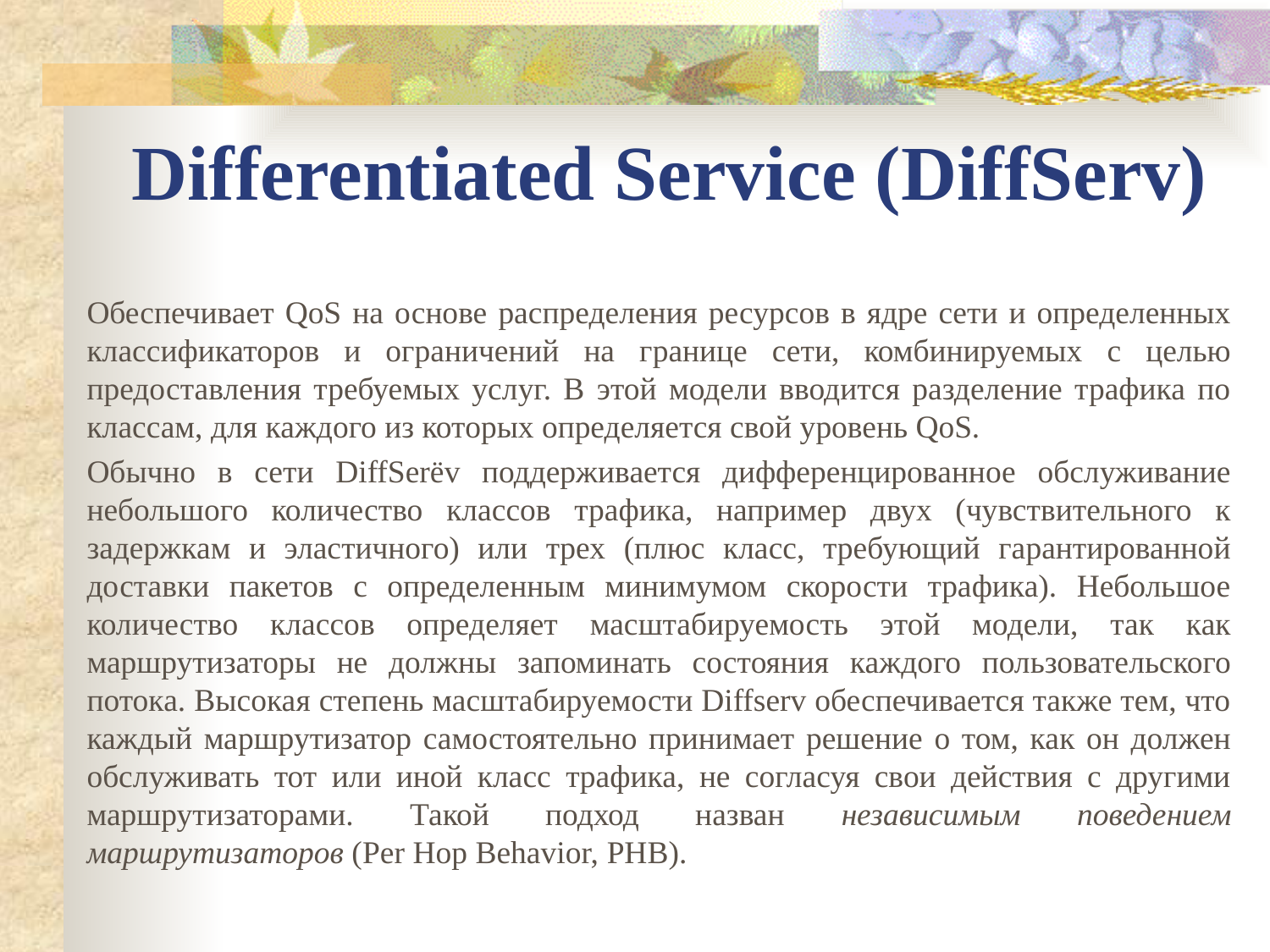

Differentiated Service (DiffServ)
Обеспечивает QoS на основе распределения ресурсов в ядре сети и определенных классификаторов и ограничений на границе сети, комбинируемых с целью предоставления требуемых услуг. В этой модели вводится разделение трафика по классам, для каждого из которых определяется свой уровень QoS.
Обычно в сети DiffSerёv поддерживается дифференцированное обслуживание небольшого количество классов трафика, например двух (чувствительного к задержкам и эластичного) или трех (плюс класс, требующий гарантированной доставки пакетов с определенным минимумом скорости трафика). Небольшое количество классов определяет масштабируемость этой модели, так как маршрутизаторы не должны запоминать состояния каждого пользовательского потока. Высокая степень масштабируемости Diffserv обеспечивается также тем, что каждый маршрутизатор самостоятельно принимает решение о том, как он должен обслуживать тот или иной класс трафика, не согласуя свои действия с другими маршрутизаторами. Такой подход назван независимым поведением маршрутизаторов (Per Hop Behavior, РНВ).